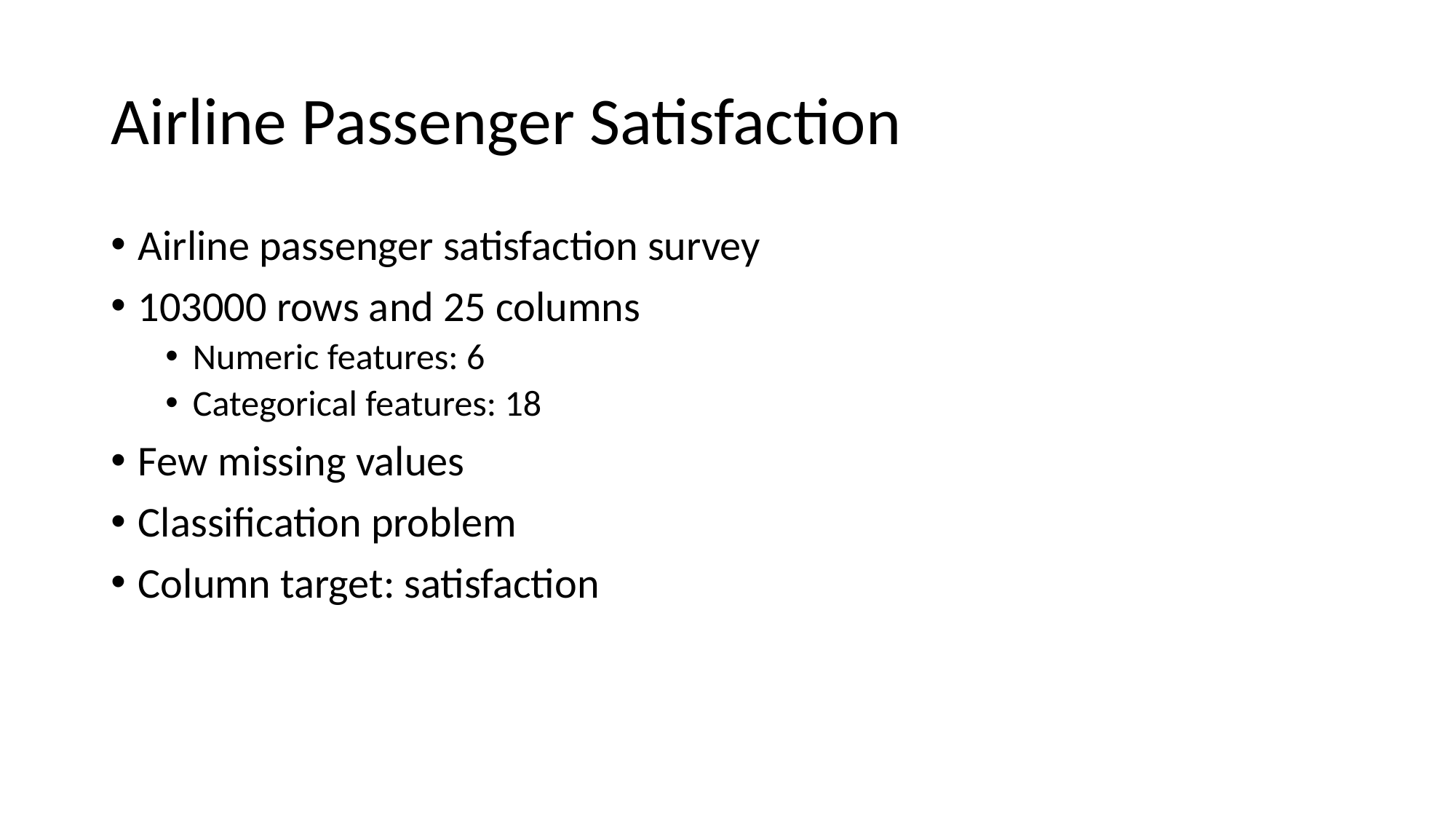

# Airline Passenger Satisfaction
Airline passenger satisfaction survey
103000 rows and 25 columns
Numeric features: 6
Categorical features: 18
Few missing values
Classification problem
Column target: satisfaction